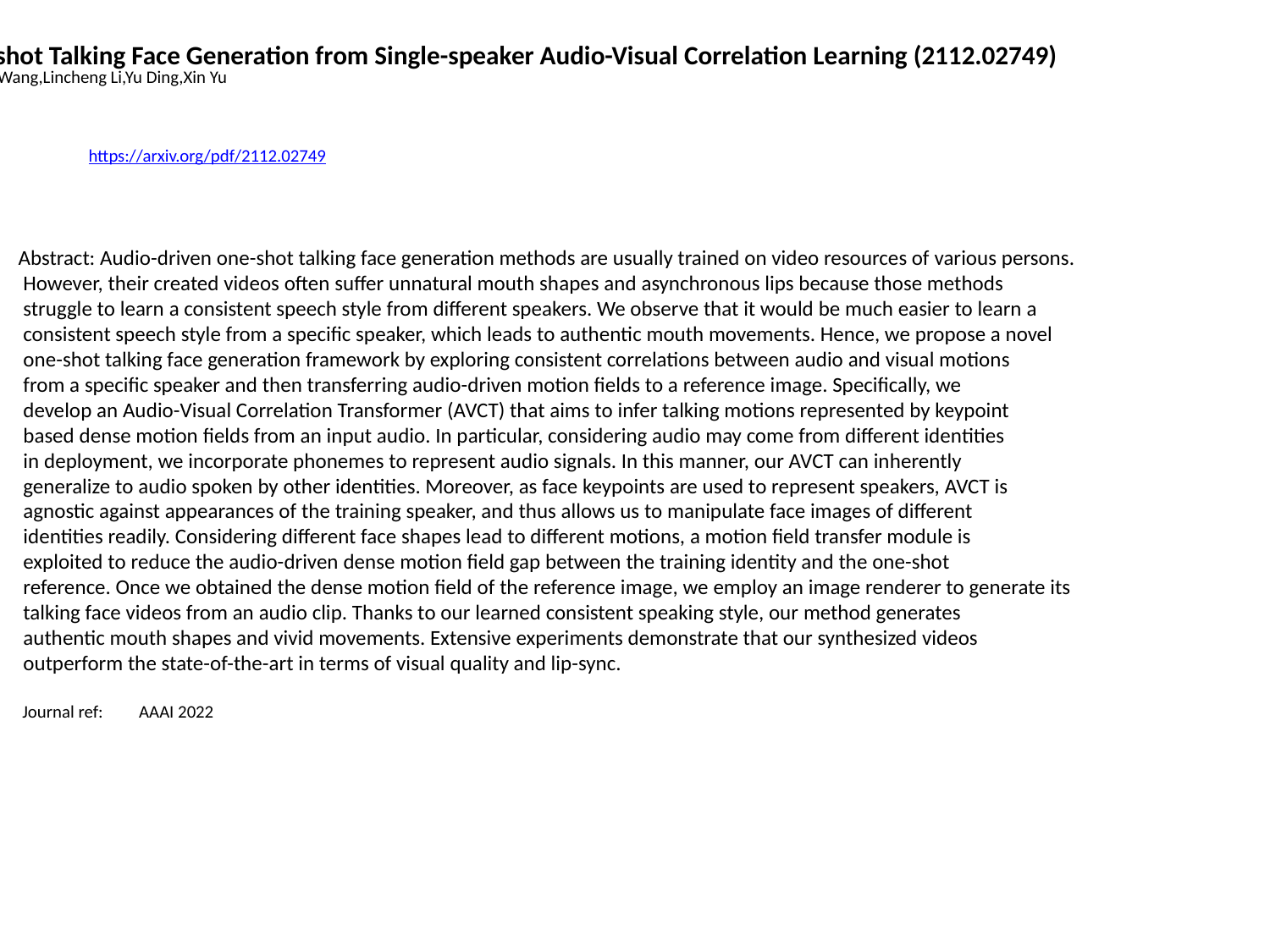

One-shot Talking Face Generation from Single-speaker Audio-Visual Correlation Learning (2112.02749)
Suzhen Wang,Lincheng Li,Yu Ding,Xin Yu

https://arxiv.org/pdf/2112.02749

Abstract: Audio-driven one-shot talking face generation methods are usually trained on video resources of various persons.
 However, their created videos often suffer unnatural mouth shapes and asynchronous lips because those methods
 struggle to learn a consistent speech style from different speakers. We observe that it would be much easier to learn a
 consistent speech style from a specific speaker, which leads to authentic mouth movements. Hence, we propose a novel
 one-shot talking face generation framework by exploring consistent correlations between audio and visual motions
 from a specific speaker and then transferring audio-driven motion fields to a reference image. Specifically, we
 develop an Audio-Visual Correlation Transformer (AVCT) that aims to infer talking motions represented by keypoint
 based dense motion fields from an input audio. In particular, considering audio may come from different identities
 in deployment, we incorporate phonemes to represent audio signals. In this manner, our AVCT can inherently
 generalize to audio spoken by other identities. Moreover, as face keypoints are used to represent speakers, AVCT is
 agnostic against appearances of the training speaker, and thus allows us to manipulate face images of different
 identities readily. Considering different face shapes lead to different motions, a motion field transfer module is
 exploited to reduce the audio-driven dense motion field gap between the training identity and the one-shot
 reference. Once we obtained the dense motion field of the reference image, we employ an image renderer to generate its
 talking face videos from an audio clip. Thanks to our learned consistent speaking style, our method generates
 authentic mouth shapes and vivid movements. Extensive experiments demonstrate that our synthesized videos
 outperform the state-of-the-art in terms of visual quality and lip-sync.
 Journal ref:         AAAI 2022